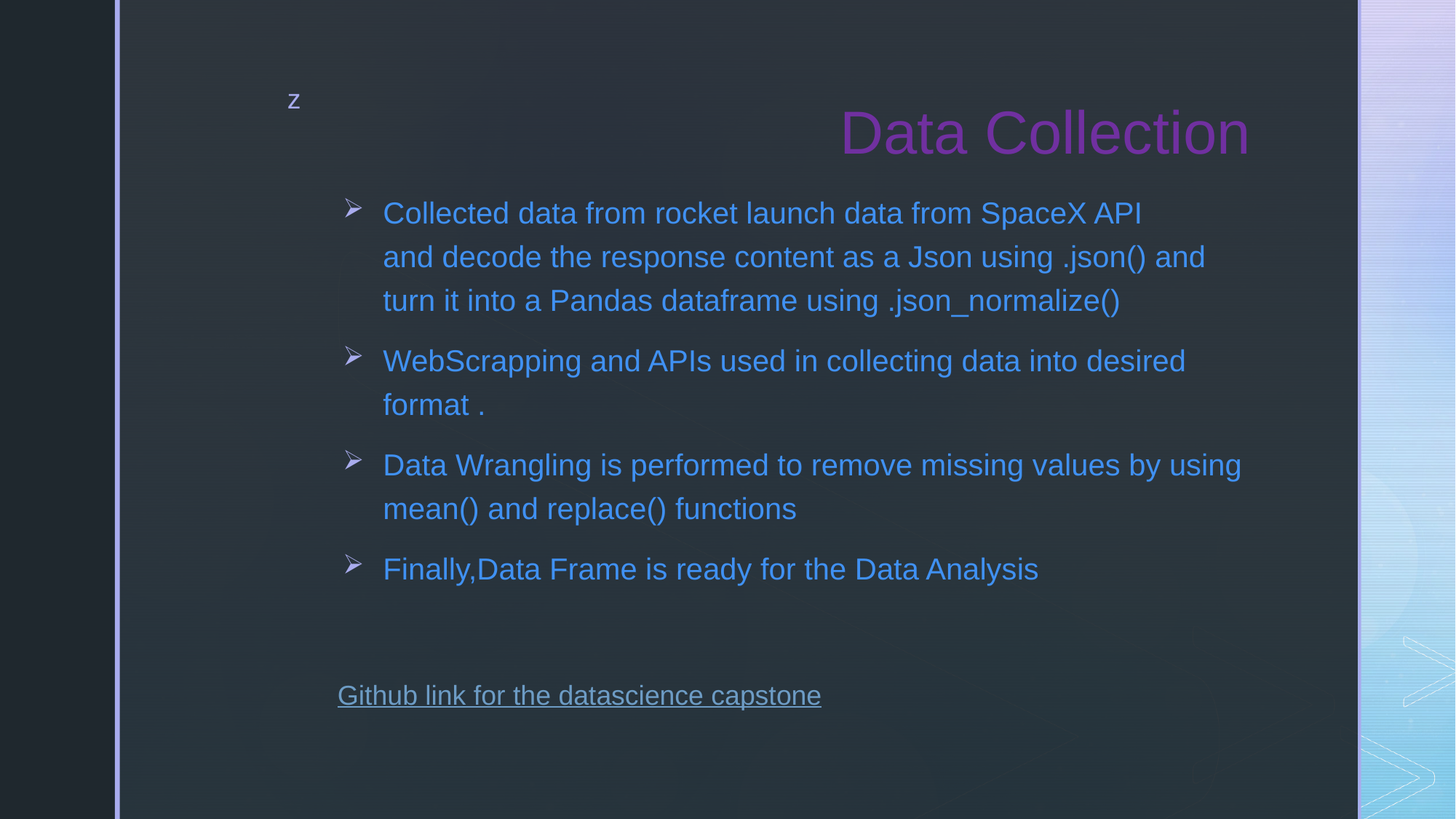

# Data Collection
Collected data from rocket launch data from SpaceX API and decode the response content as a Json using .json() and turn it into a Pandas dataframe using .json_normalize()
WebScrapping and APIs used in collecting data into desired format .
Data Wrangling is performed to remove missing values by using mean() and replace() functions
Finally,Data Frame is ready for the Data Analysis

Github link for the datascience capstone